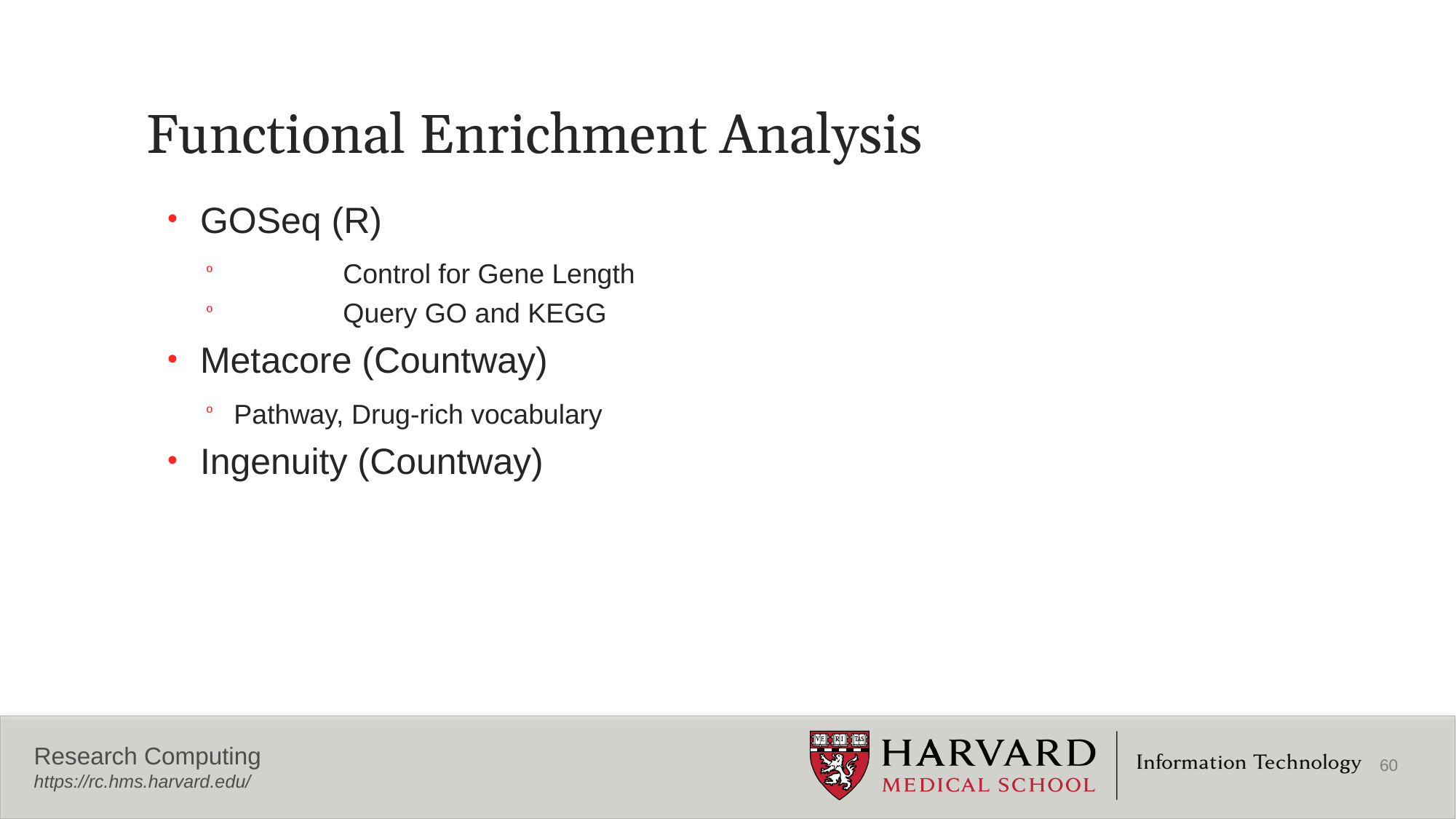

# Functional Enrichment Analysis
GOSeq (R)
	Control for Gene Length
	Query GO and KEGG
Metacore (Countway)
Pathway, Drug-rich vocabulary
Ingenuity (Countway)